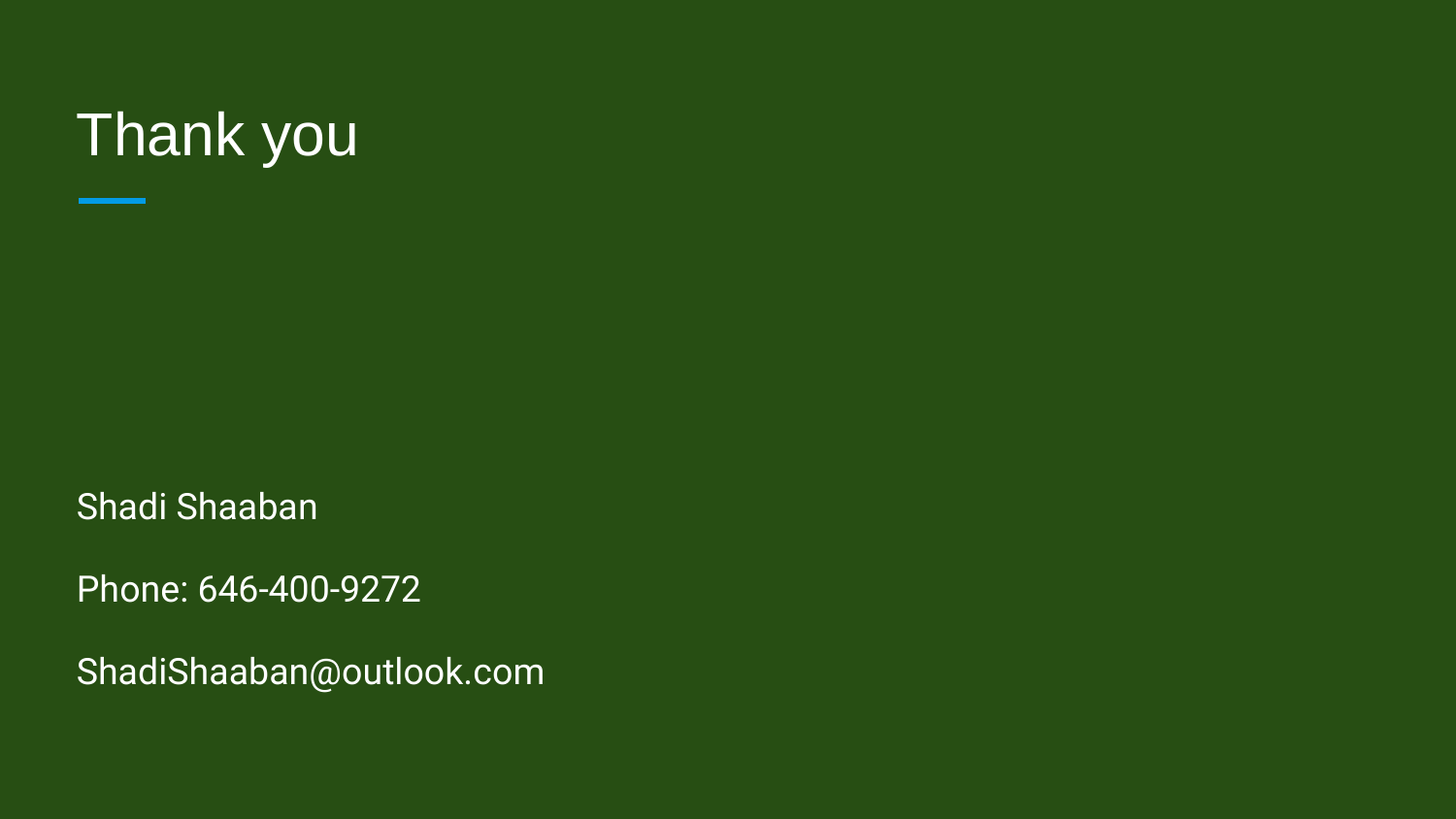

# Thank you
Shadi Shaaban
Phone: 646-400-9272
ShadiShaaban@outlook.com